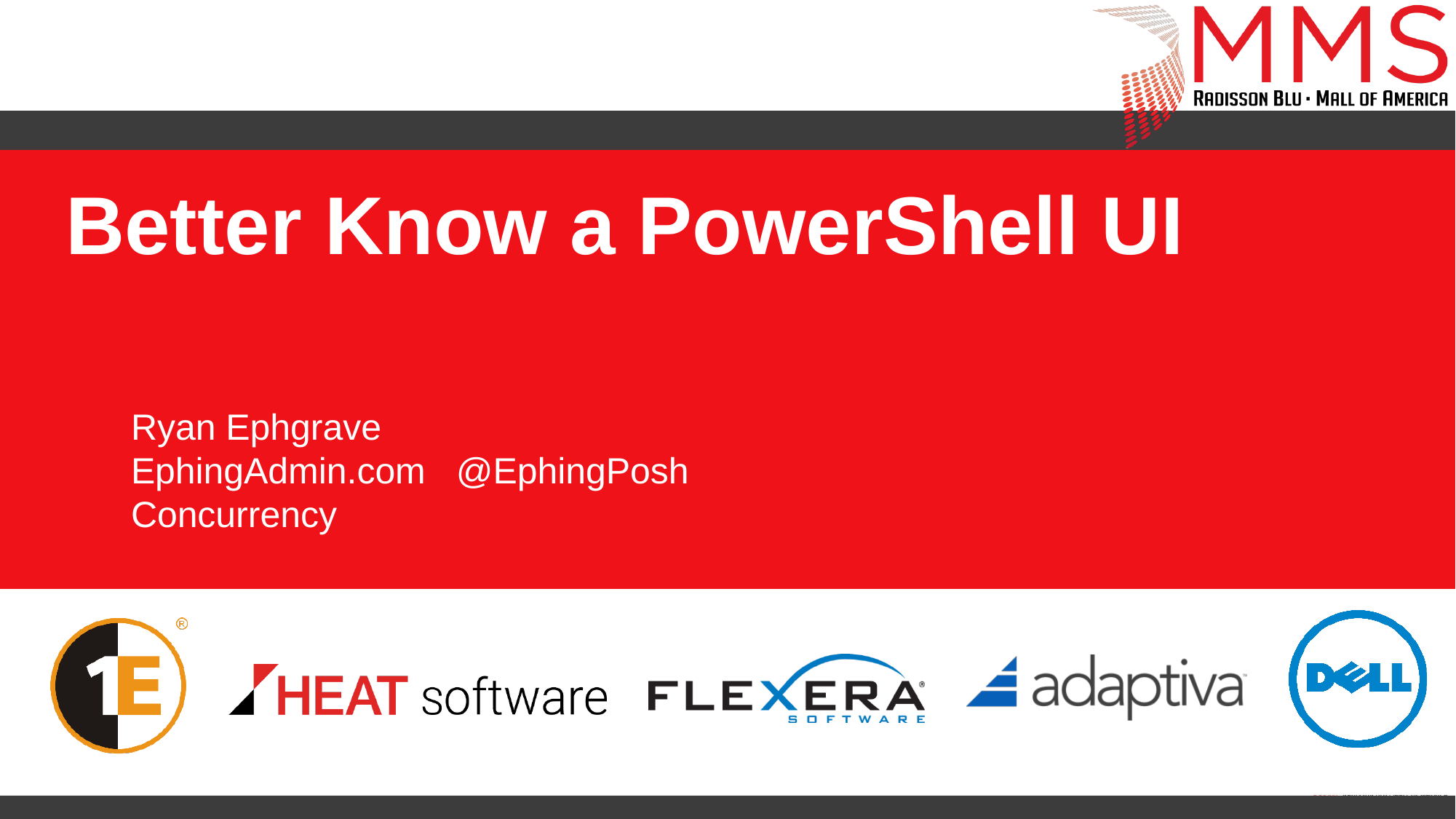

# Better Know a PowerShell UI

Ryan Ephgrave
EphingAdmin.com   @EphingPosh
Concurrency